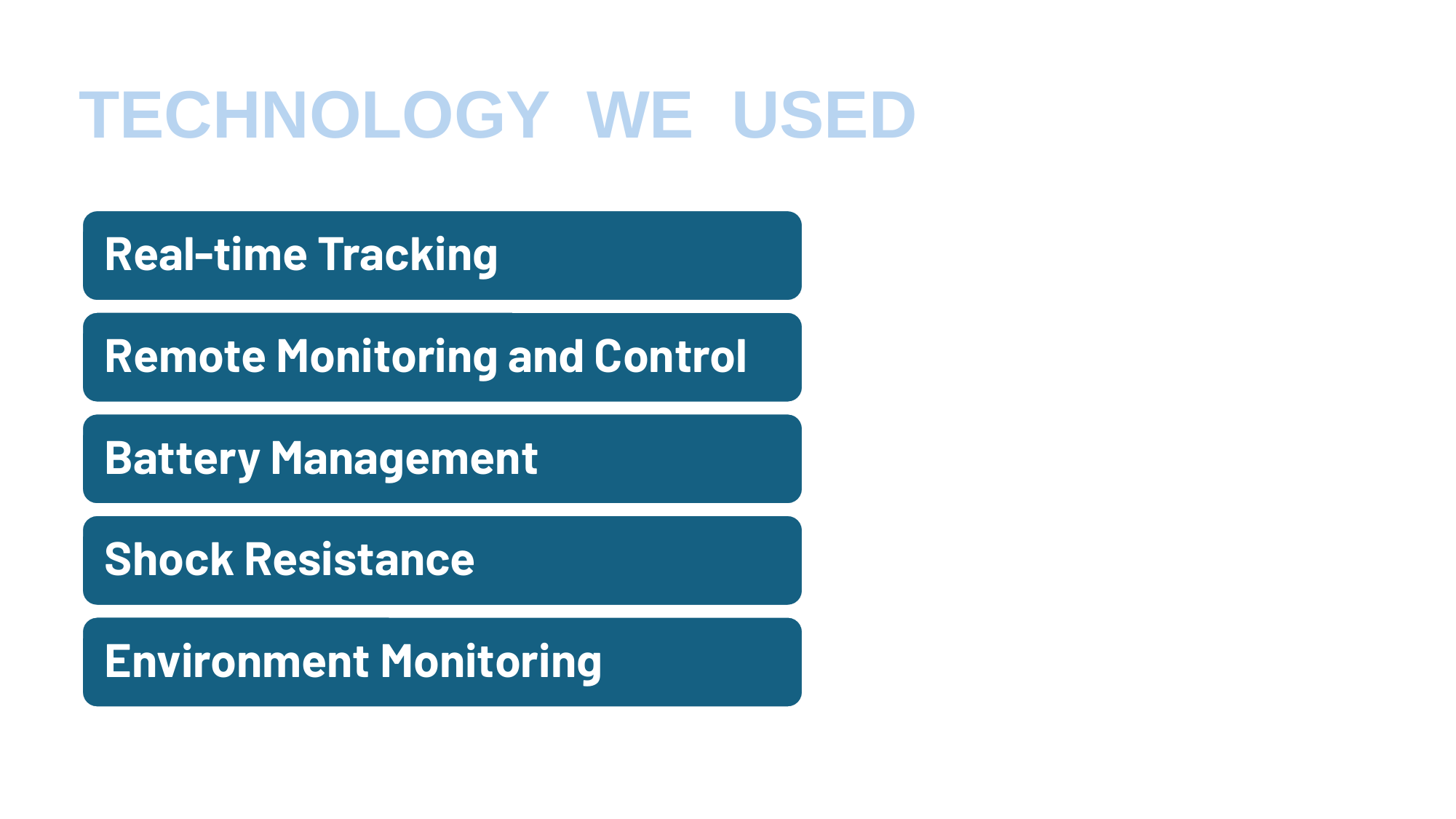

# TECHNOLOGY  WE  USED
Real-time Tracking
Remote Monitoring and Control
Battery Management
Shock Resistance
Environment Monitoring